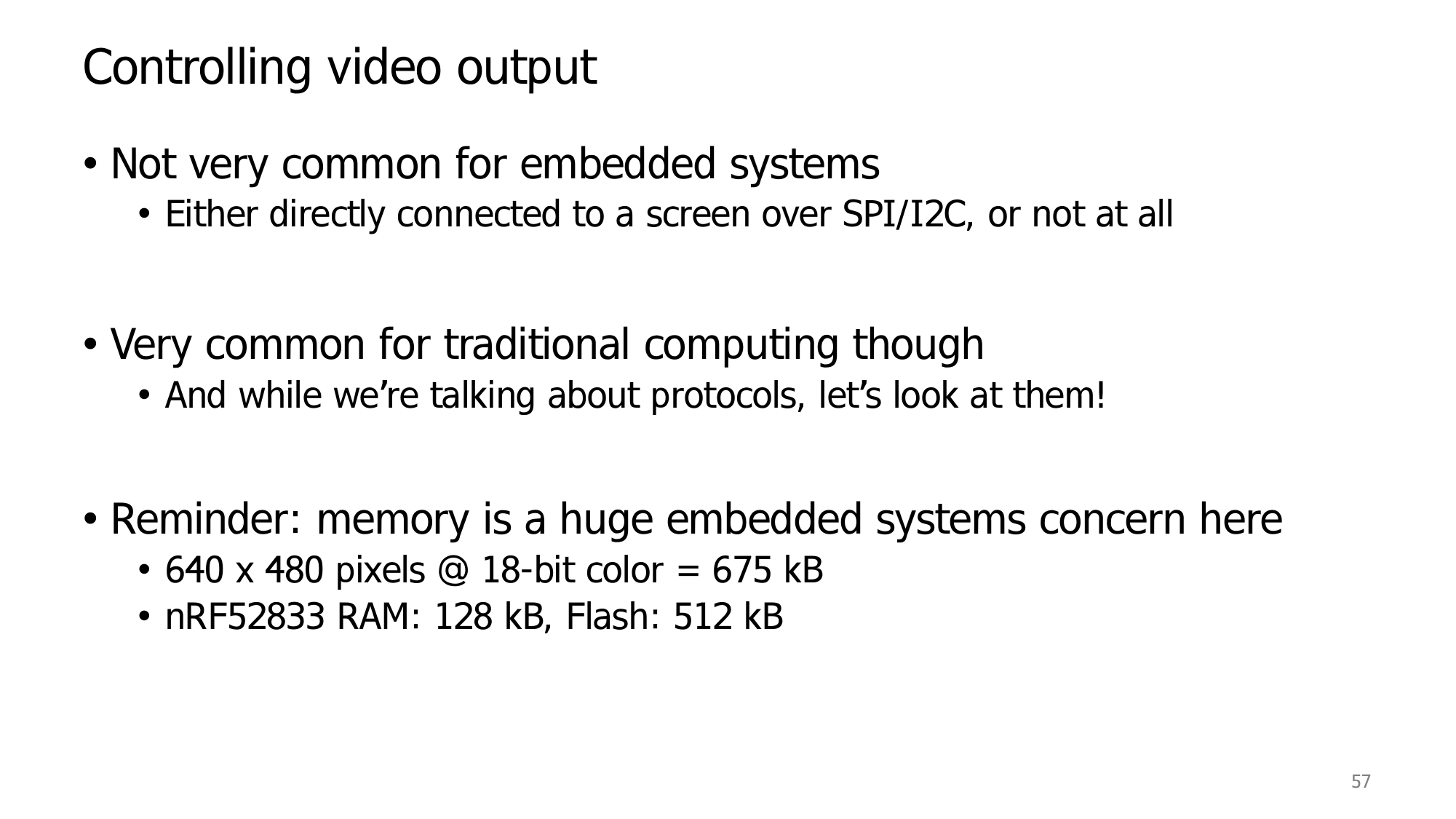

# Controlling video output
Not very common for embedded systems
Either directly connected to a screen over SPI/I2C, or not at all

Very common for traditional computing though
And while we’re talking about protocols, let’s look at them!

Reminder: memory is a huge embedded systems concern here
640 x 480 pixels @ 18-bit color = 675 kB
nRF52833 RAM: 128 kB, Flash: 512 kB
57